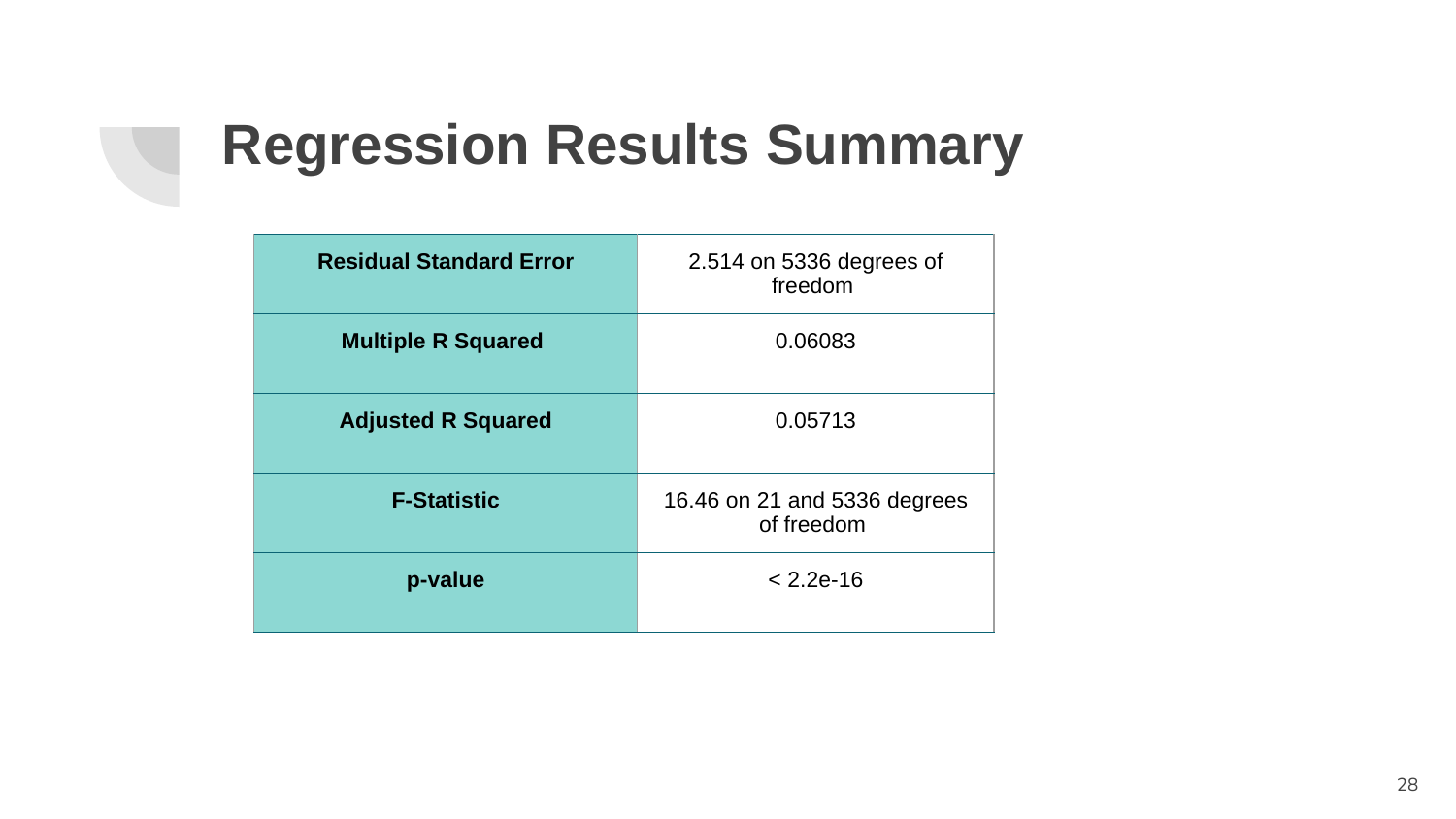

# Regression Results Summary
| Residual Standard Error | 2.514 on 5336 degrees of freedom |
| --- | --- |
| Multiple R Squared | 0.06083 |
| Adjusted R Squared | 0.05713 |
| F-Statistic | 16.46 on 21 and 5336 degrees of freedom |
| p-value | < 2.2e-16 |
28